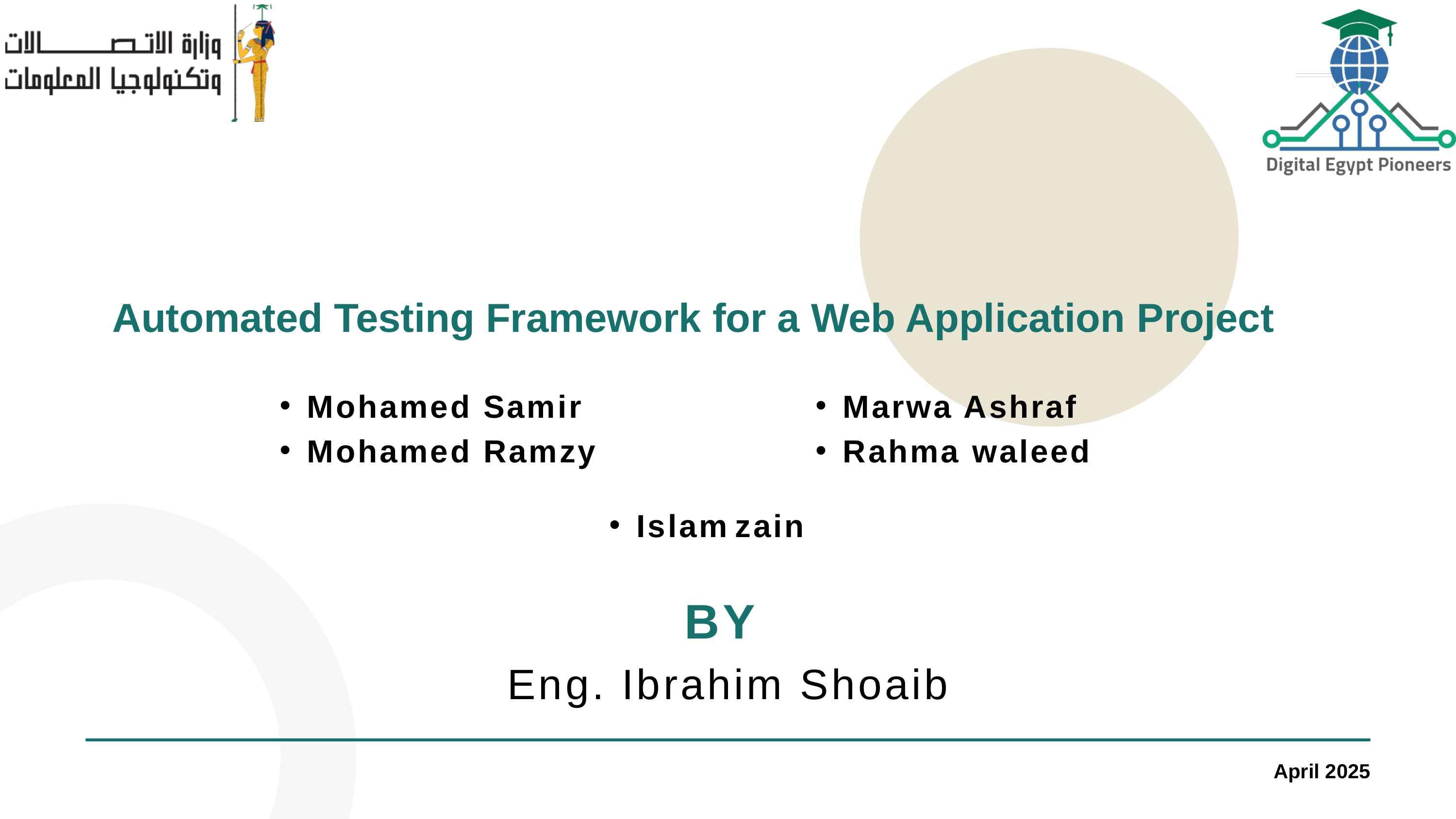

Automated Testing Framework for a Web Application Project
Mohamed Samir
Mohamed Ramzy
Marwa Ashraf
Rahma waleed
Islam zain

BY
Eng. Ibrahim Shoaib

April 2025